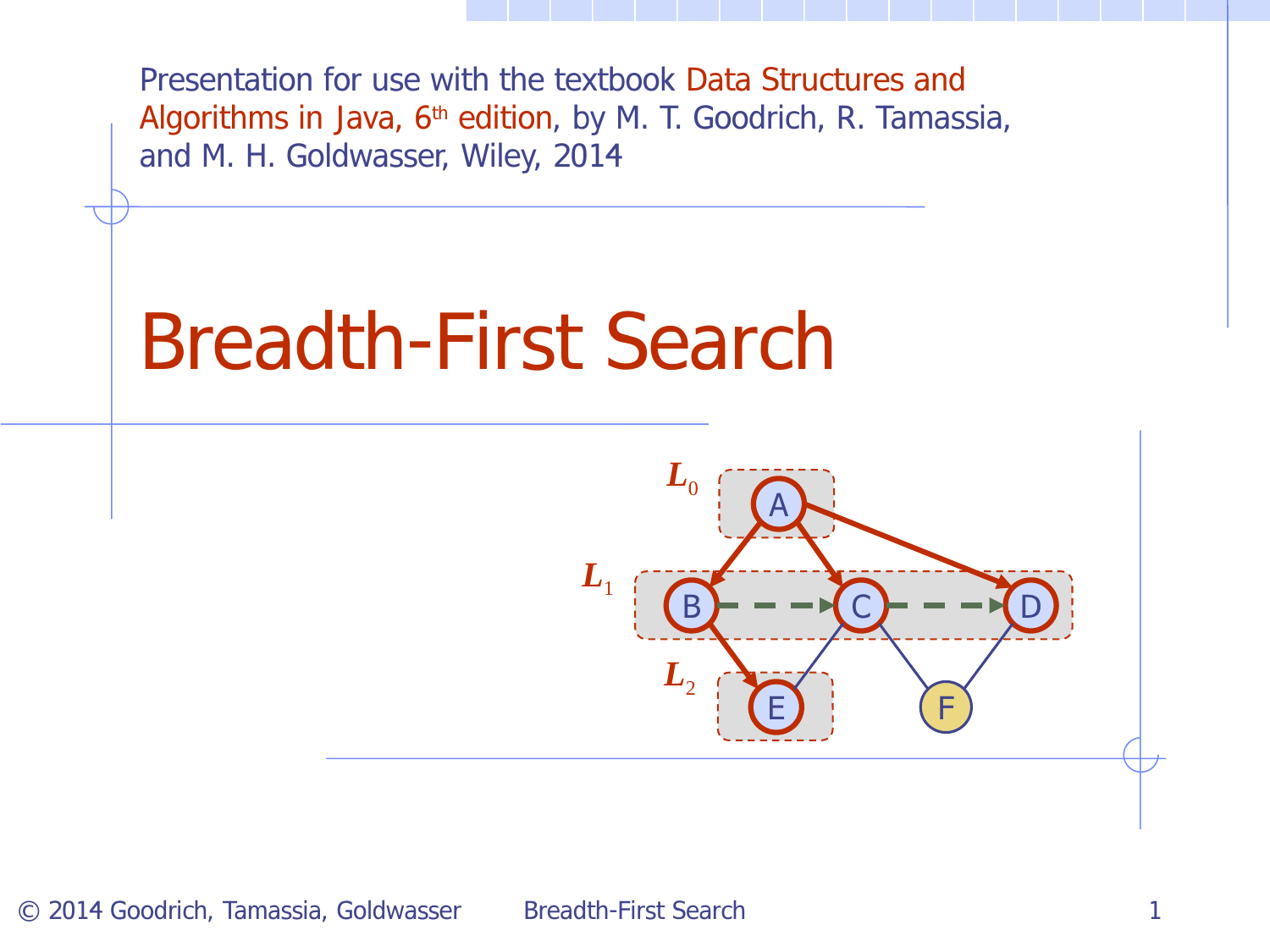

Presentation for use with the textbook Data Structures and Algorithms in Java, 6th edition, by M. T. Goodrich, R. Tamassia, and M. H. Goldwasser, Wiley, 2014
# Breadth-First Search
L0

A
L1

B
C
D
L2

E
F
Breadth-First Search
1